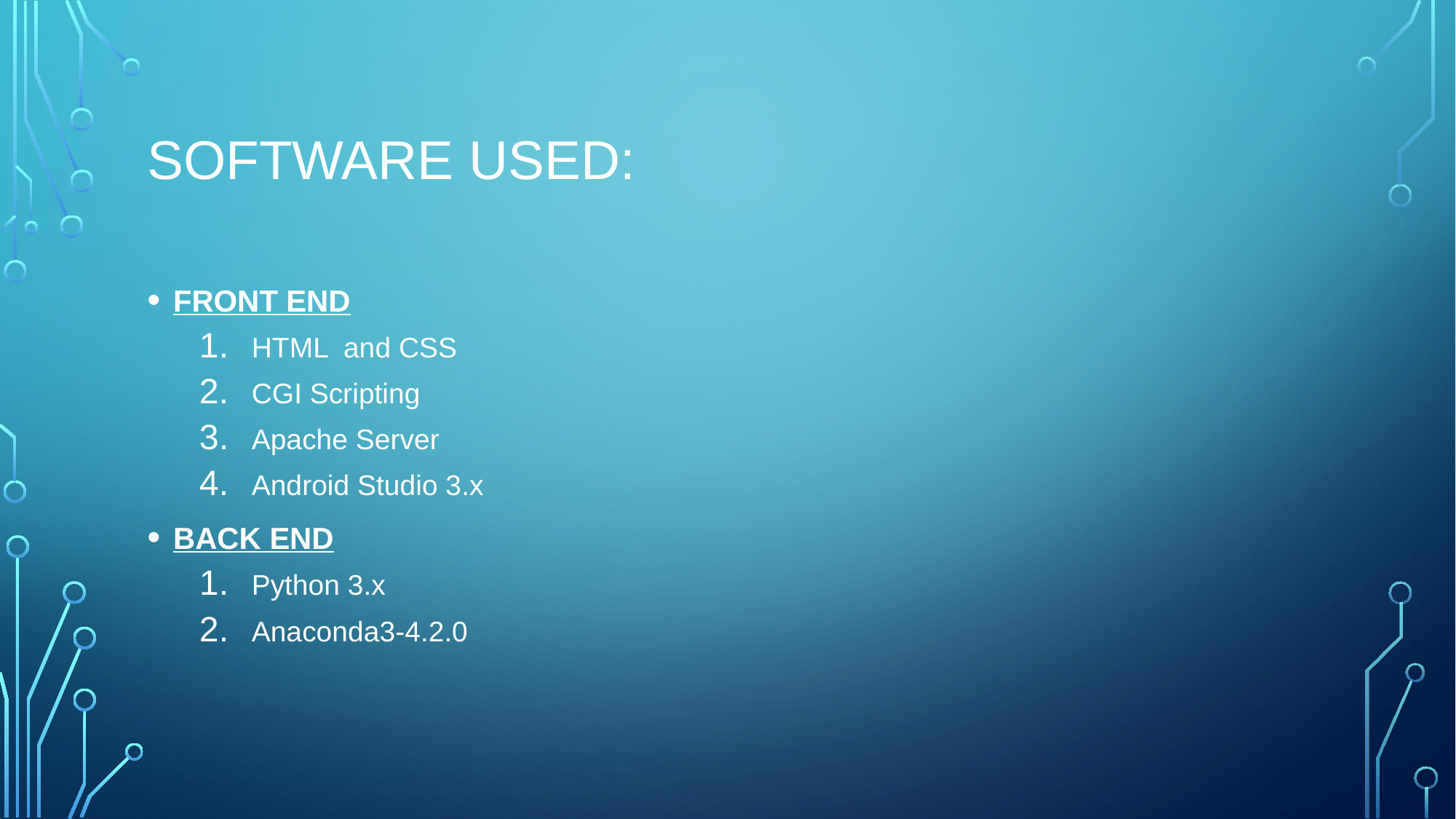

# SOFTWARE USED:
FRONT END
HTML  and CSS
CGI Scripting
Apache Server
Android Studio 3.x
BACK END
Python 3.x
Anaconda3-4.2.0